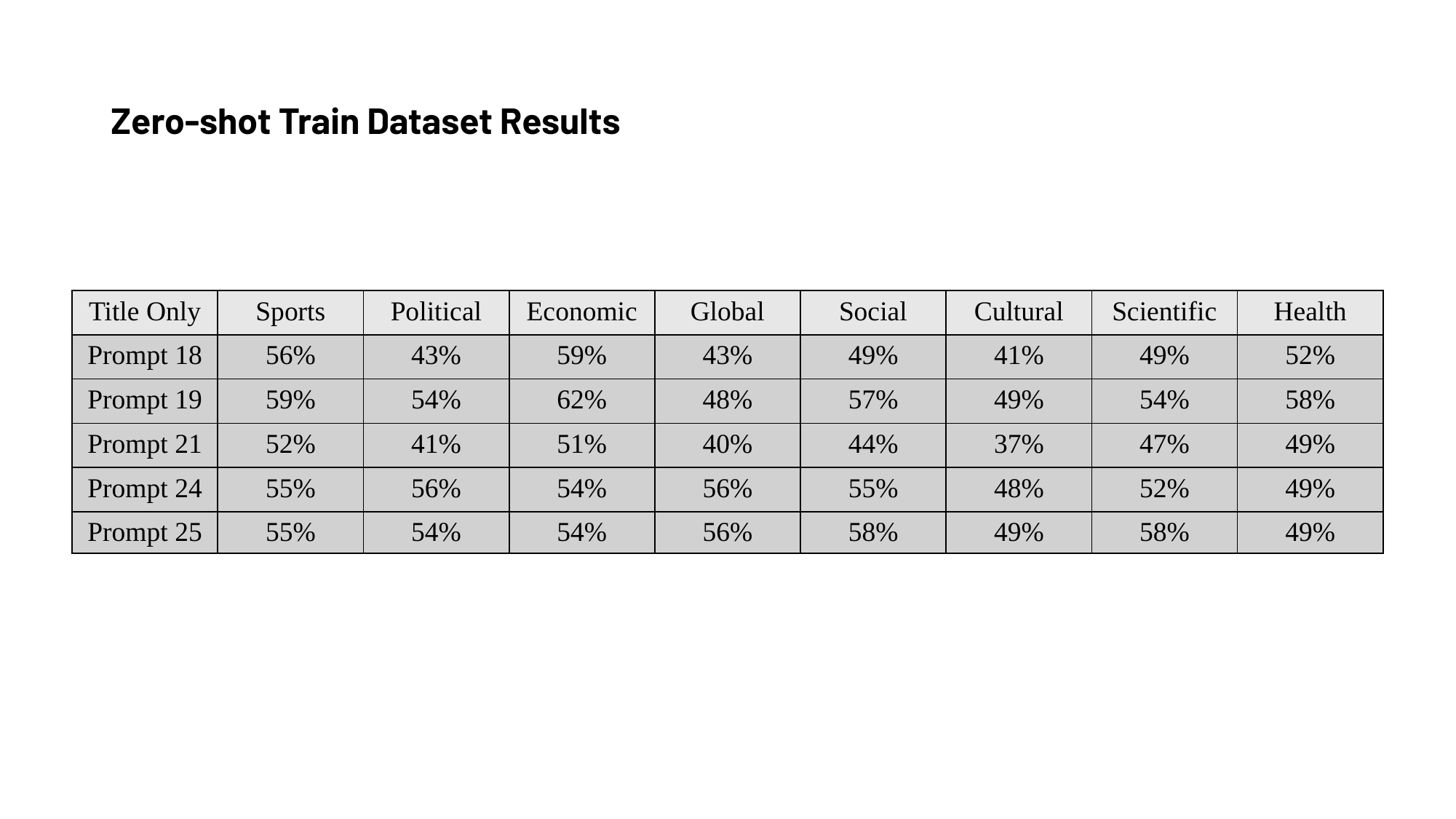

# Zero-shot Train Dataset Results
| Title Only | Sports | Political | Economic | Global | Social | Cultural | Scientific | Health |
| --- | --- | --- | --- | --- | --- | --- | --- | --- |
| Prompt 18 | 56% | 43% | 59% | 43% | 49% | 41% | 49% | 52% |
| Prompt 19 | 59% | 54% | 62% | 48% | 57% | 49% | 54% | 58% |
| Prompt 21 | 52% | 41% | 51% | 40% | 44% | 37% | 47% | 49% |
| Prompt 24 | 55% | 56% | 54% | 56% | 55% | 48% | 52% | 49% |
| Prompt 25 | 55% | 54% | 54% | 56% | 58% | 49% | 58% | 49% |